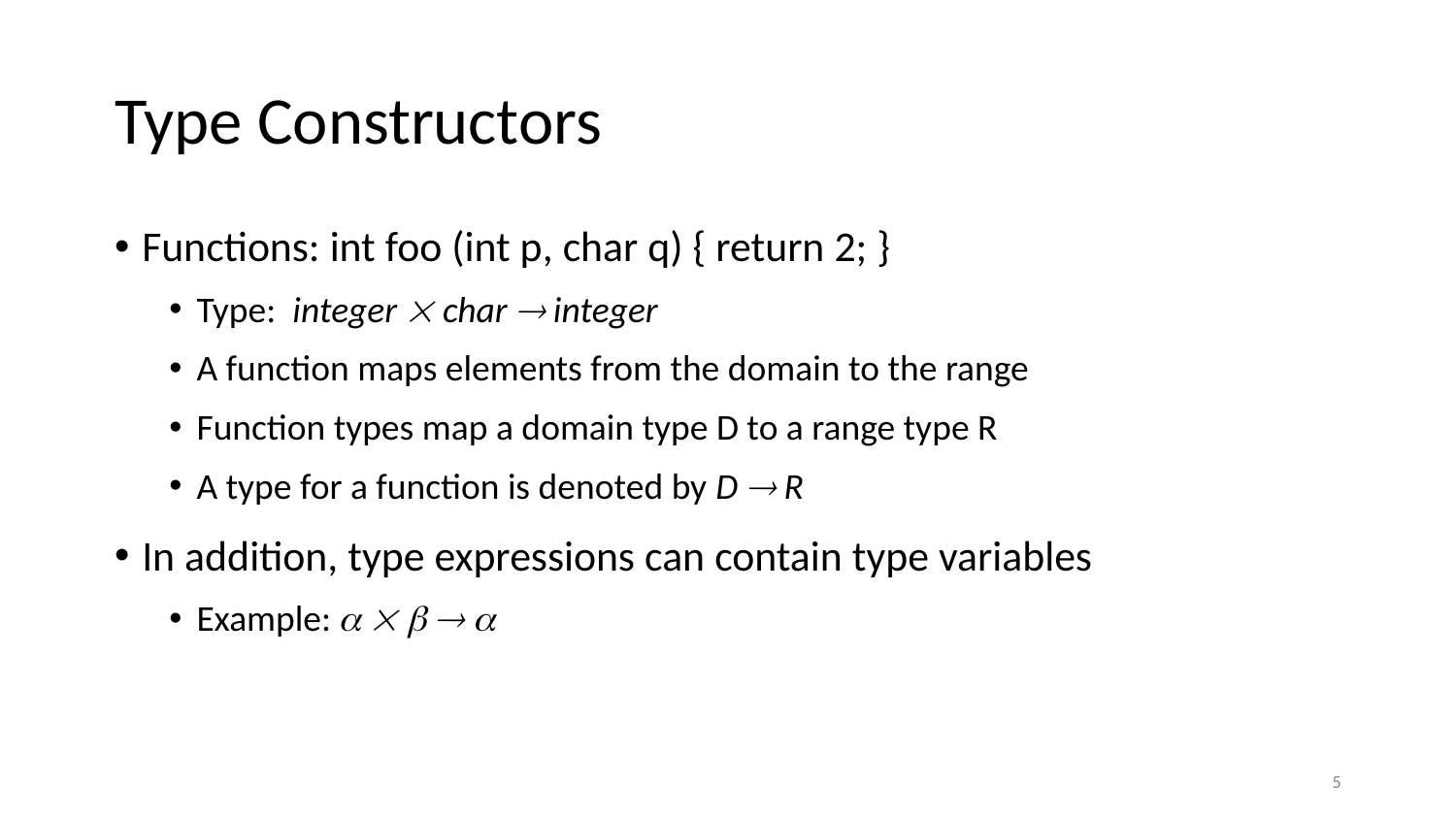

# Type Constructors
Functions: int foo (int p, char q) { return 2; }
Type:  integer × char → integer
A function maps elements from the domain to the range
Function types map a domain type D to a range type R
A type for a function is denoted by D → R
In addition, type expressions can contain type variables
Example: α × β → α
5